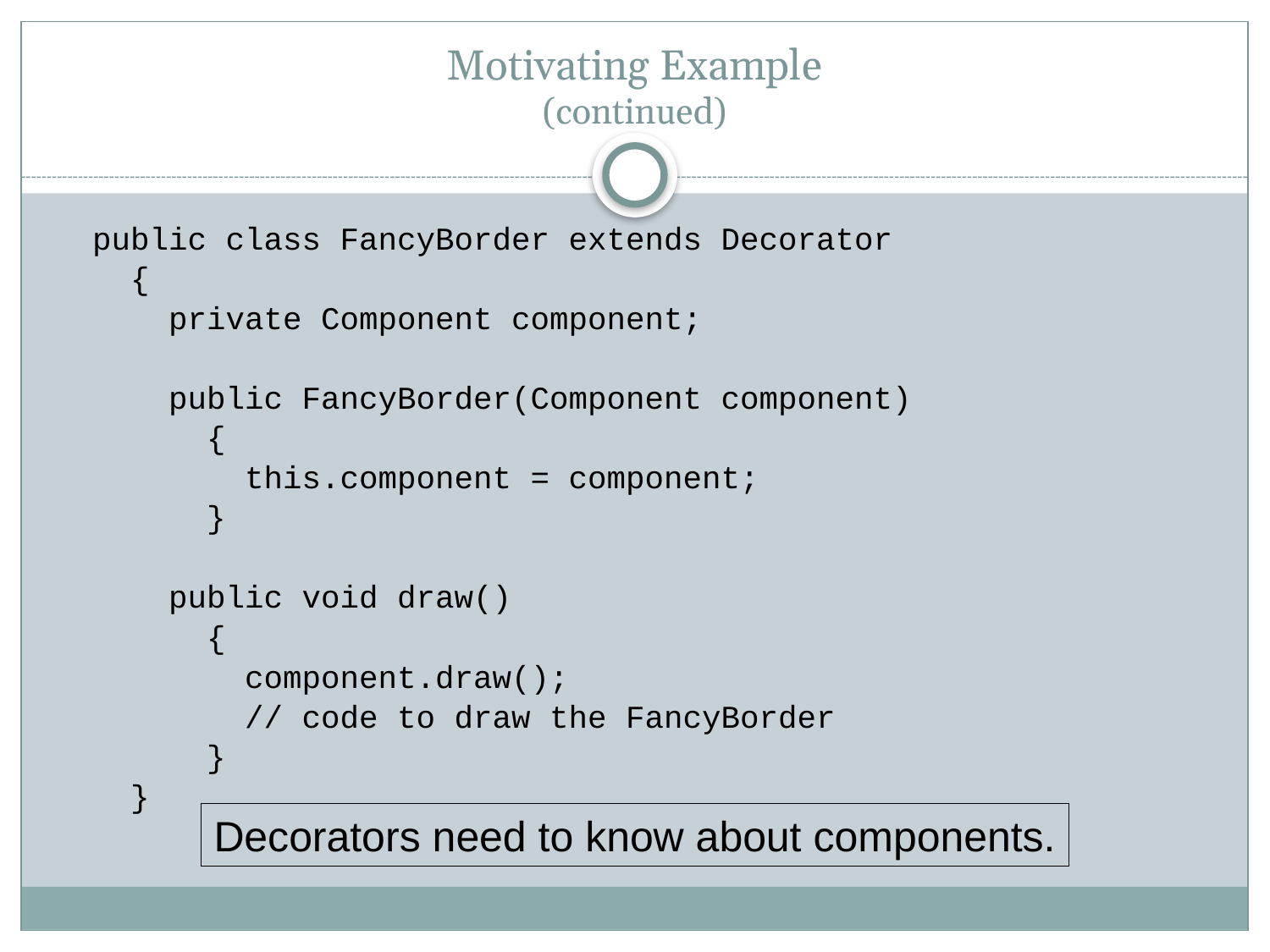

# Motivating Example (continued)
public class FancyBorder extends Decorator
  {
    private Component component;

    public FancyBorder(Component component)
      {
        this.component = component;
      }

    public void draw()
      {
        component.draw();
        // code to draw the FancyBorder
      }
  }
Decorators need to know about components.